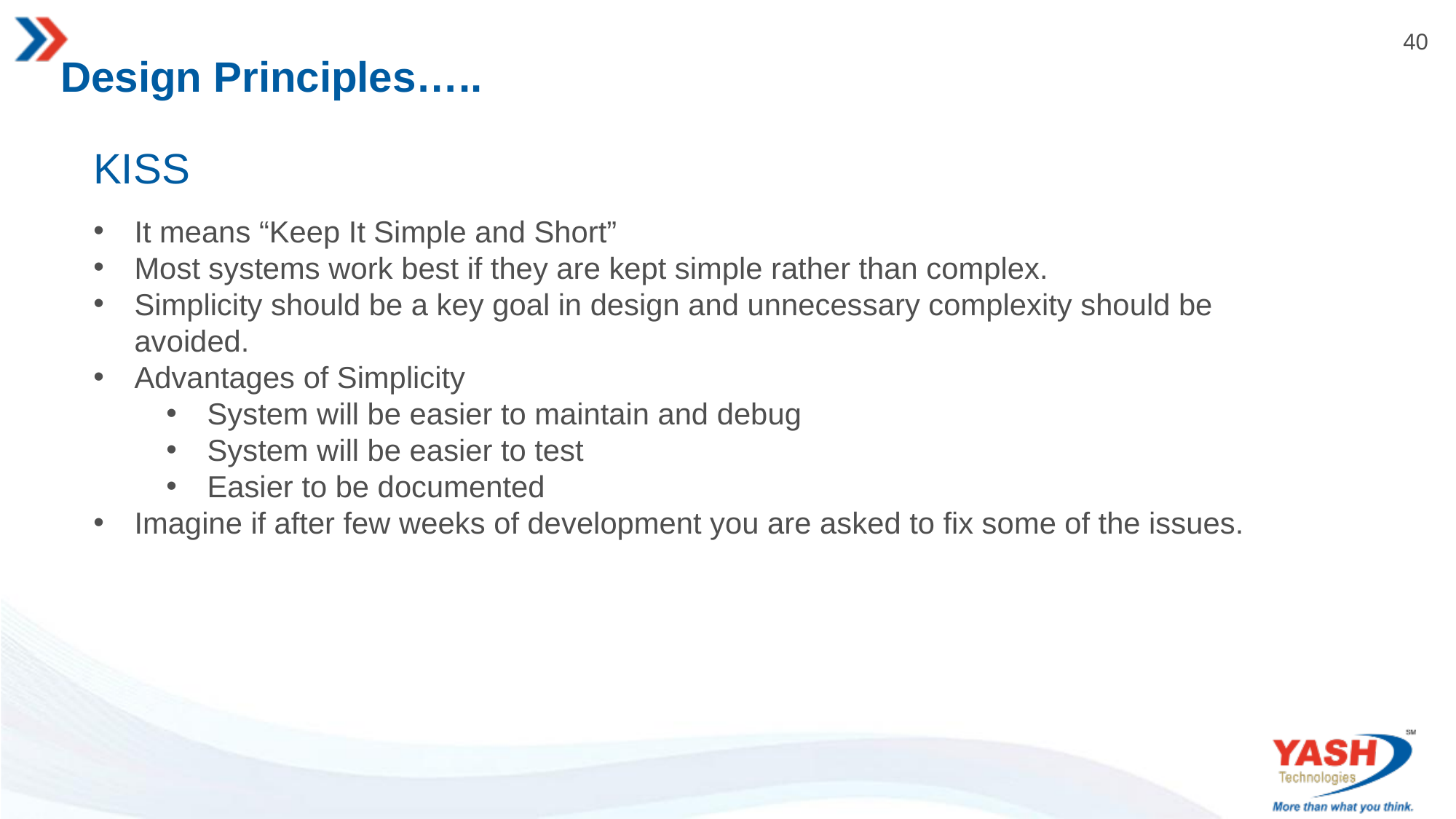

# Design Principles…..
KISS
It means “Keep It Simple and Short”
Most systems work best if they are kept simple rather than complex.
Simplicity should be a key goal in design and unnecessary complexity should be avoided.
Advantages of Simplicity
System will be easier to maintain and debug
System will be easier to test
Easier to be documented
Imagine if after few weeks of development you are asked to fix some of the issues.